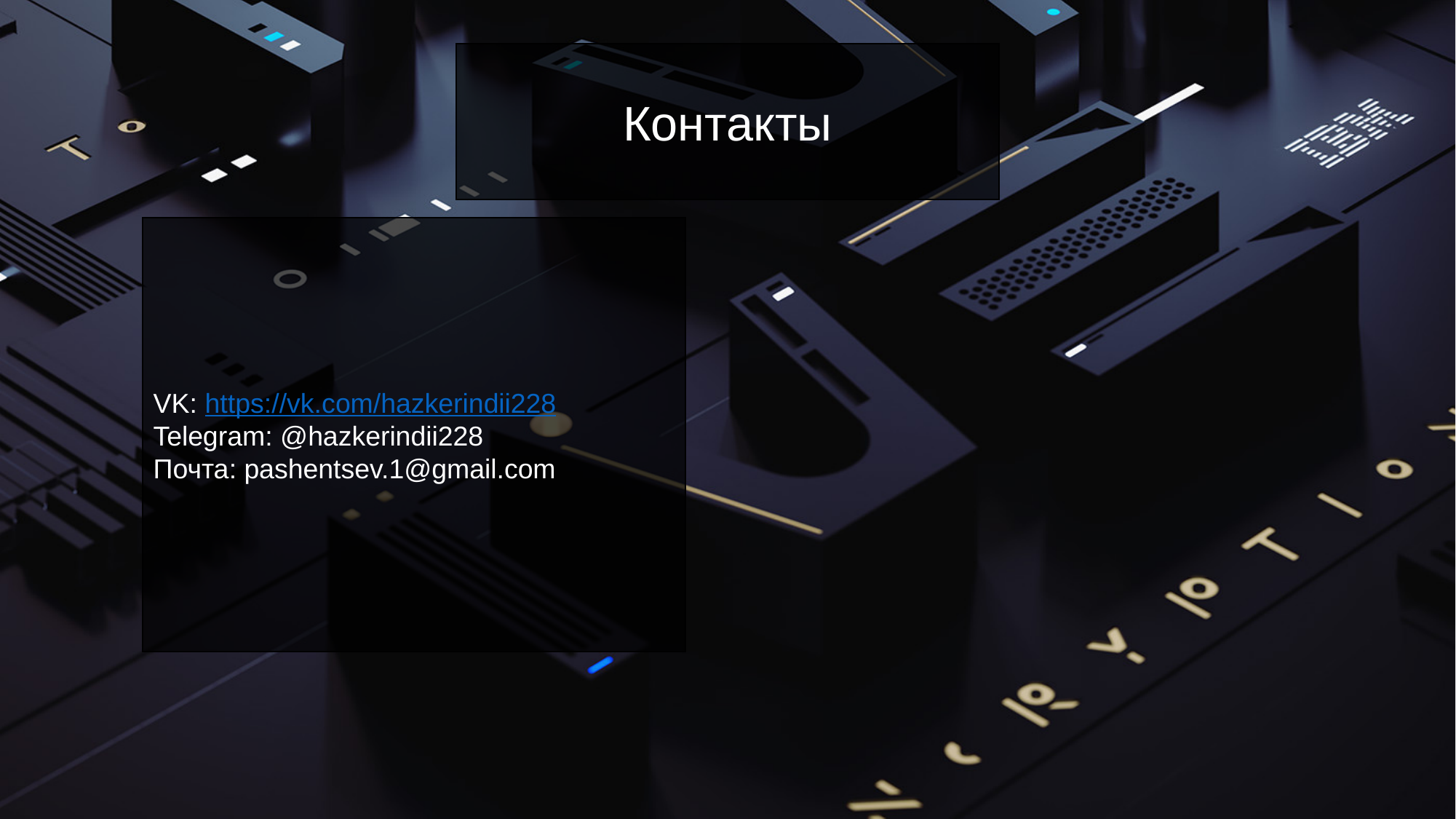

Контакты
VK: https://vk.com/hazkerindii228
Telegram: @hazkerindii228
Почта: pashentsev.1@gmail.com